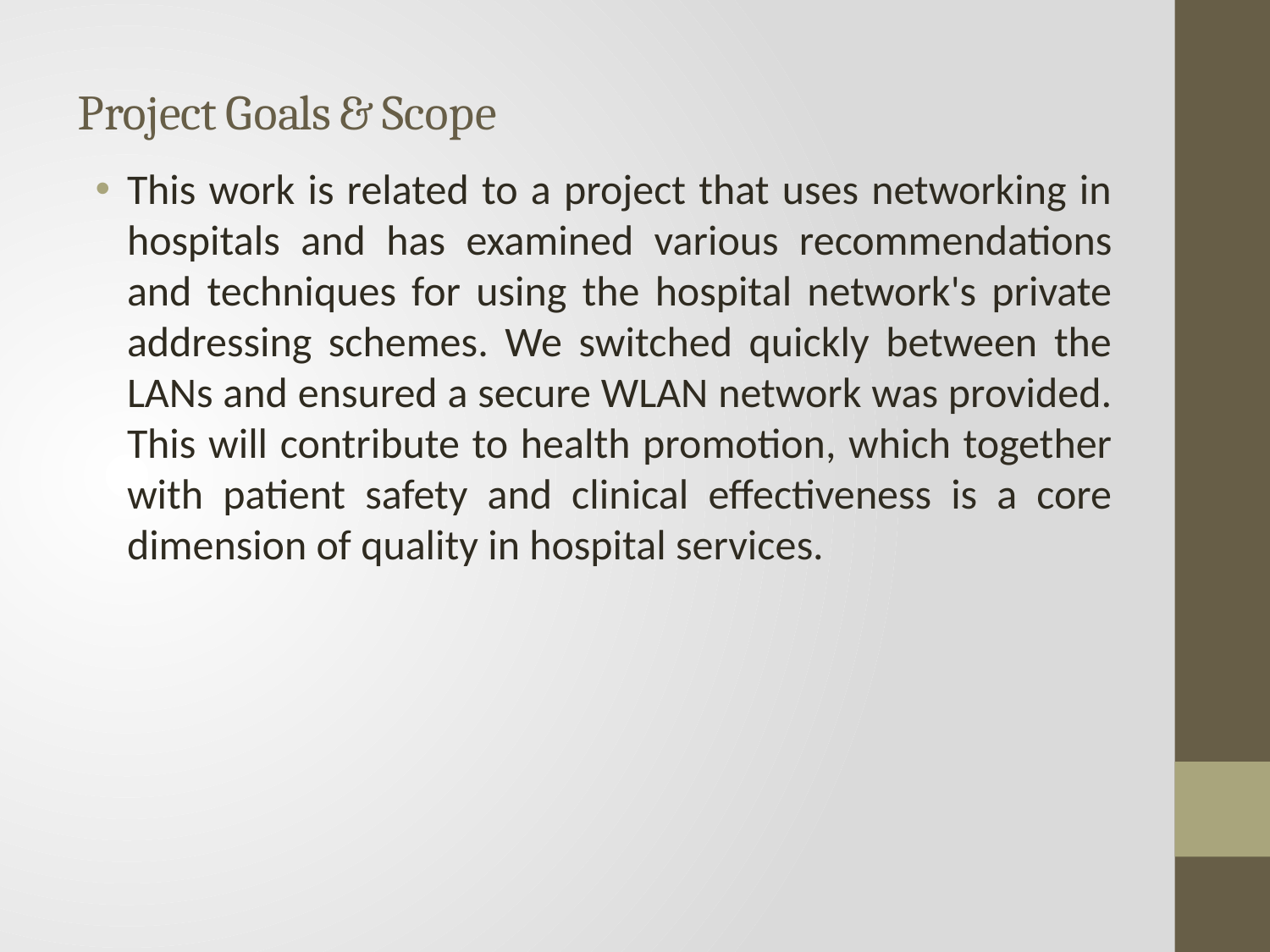

# Project Goals & Scope
This work is related to a project that uses networking in hospitals and has examined various recommendations and techniques for using the hospital network's private addressing schemes. We switched quickly between the LANs and ensured a secure WLAN network was provided. This will contribute to health promotion, which together with patient safety and clinical effectiveness is a core dimension of quality in hospital services.